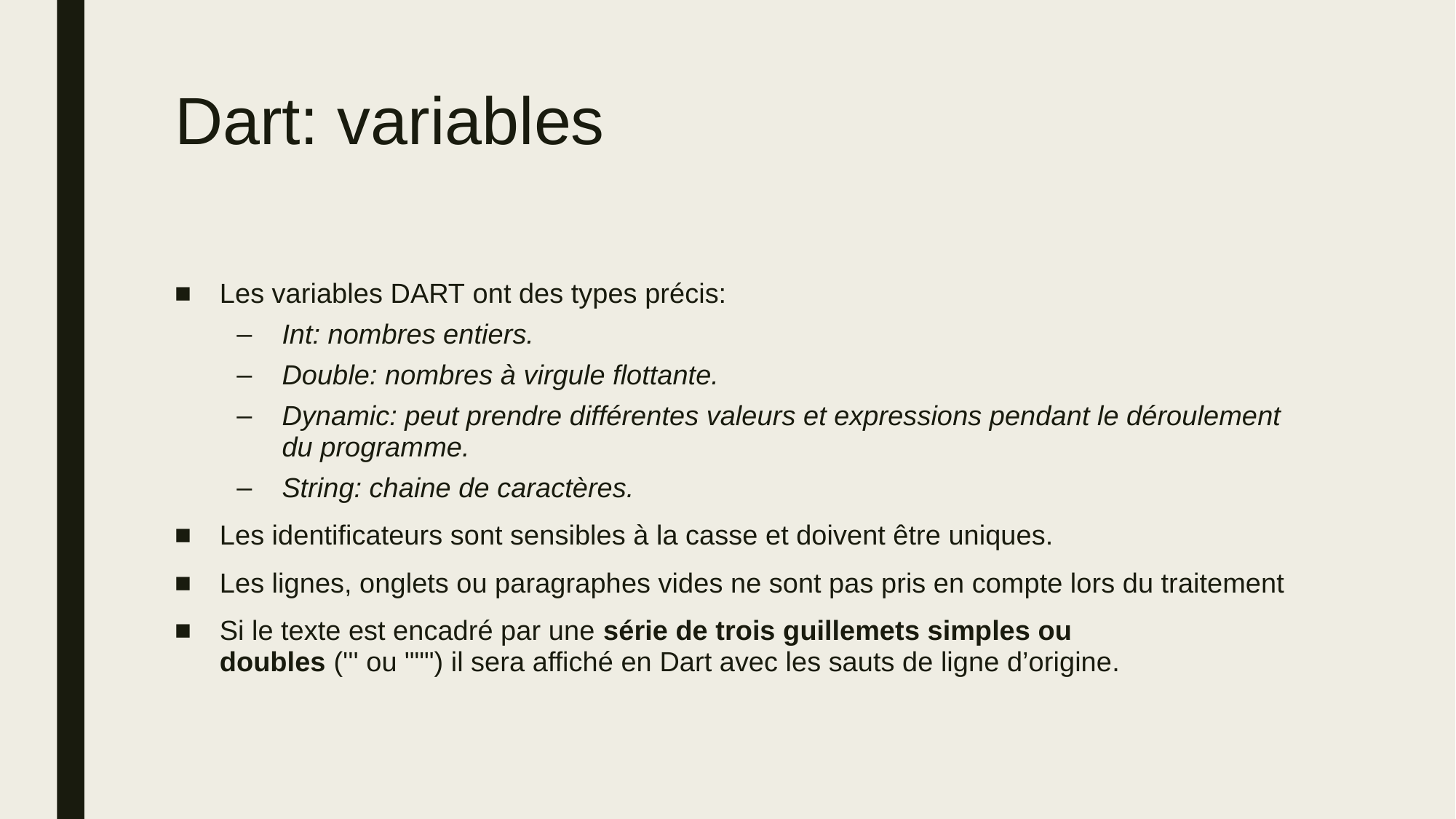

# Dart: variables
Les variables DART ont des types précis:
Int: nombres entiers.
Double: nombres à virgule flottante.
Dynamic: peut prendre différentes valeurs et expressions pendant le déroulement du programme.
String: chaine de caractères.
Les identificateurs sont sensibles à la casse et doivent être uniques.
Les lignes, onglets ou paragraphes vides ne sont pas pris en compte lors du traitement
Si le texte est encadré par une série de trois guillemets simples ou doubles (''' ou """) il sera affiché en Dart avec les sauts de ligne d’origine.